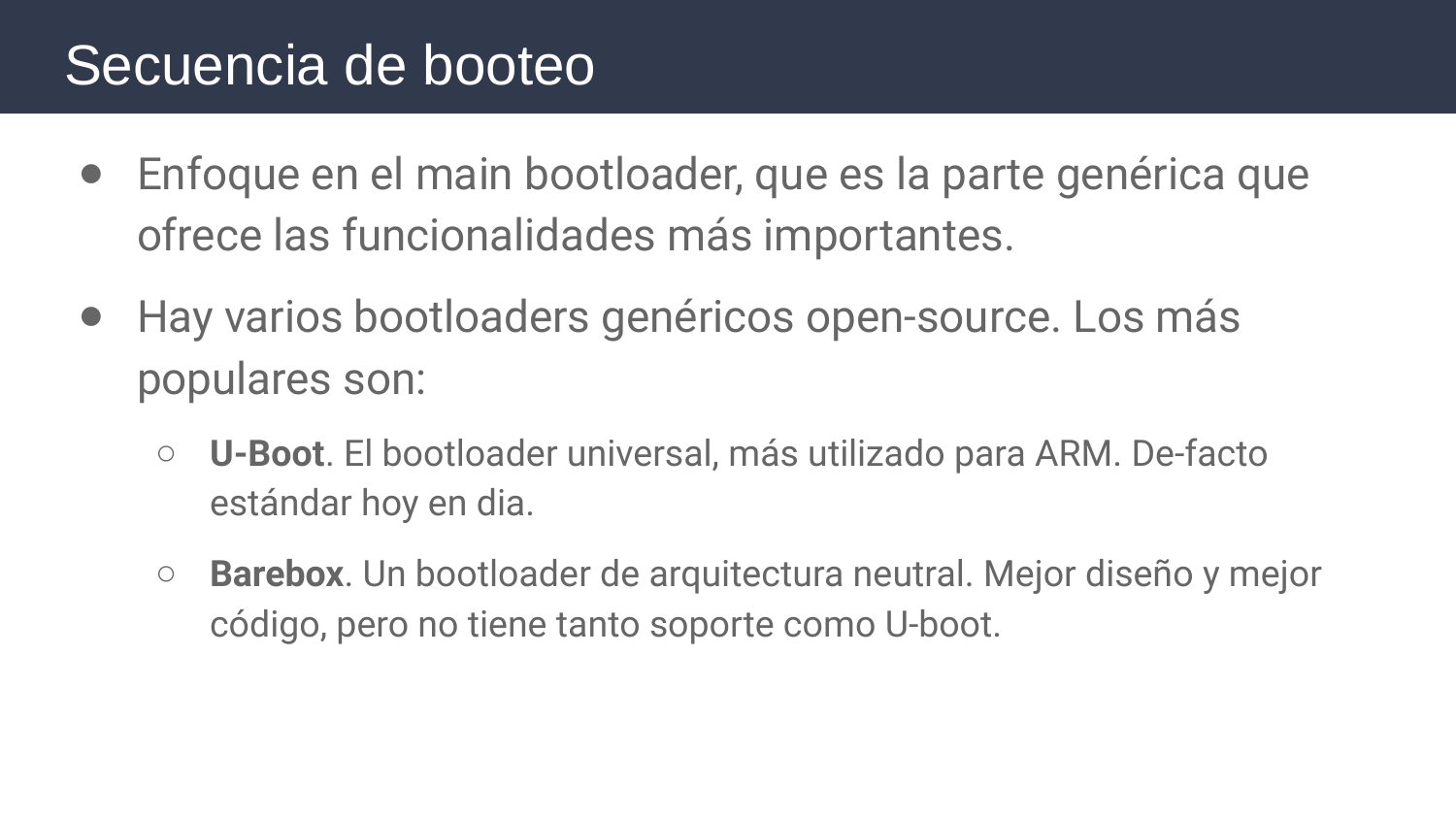

# Secuencia de booteo

Enfoque en el main bootloader, que es la parte genérica que ofrece las funcionalidades más importantes.
Hay varios bootloaders genéricos open-source. Los más populares son:
U-Boot. El bootloader universal, más utilizado para ARM. De-facto estándar hoy en dia.
Barebox. Un bootloader de arquitectura neutral. Mejor diseño y mejor código, pero no tiene tanto soporte como U-boot.